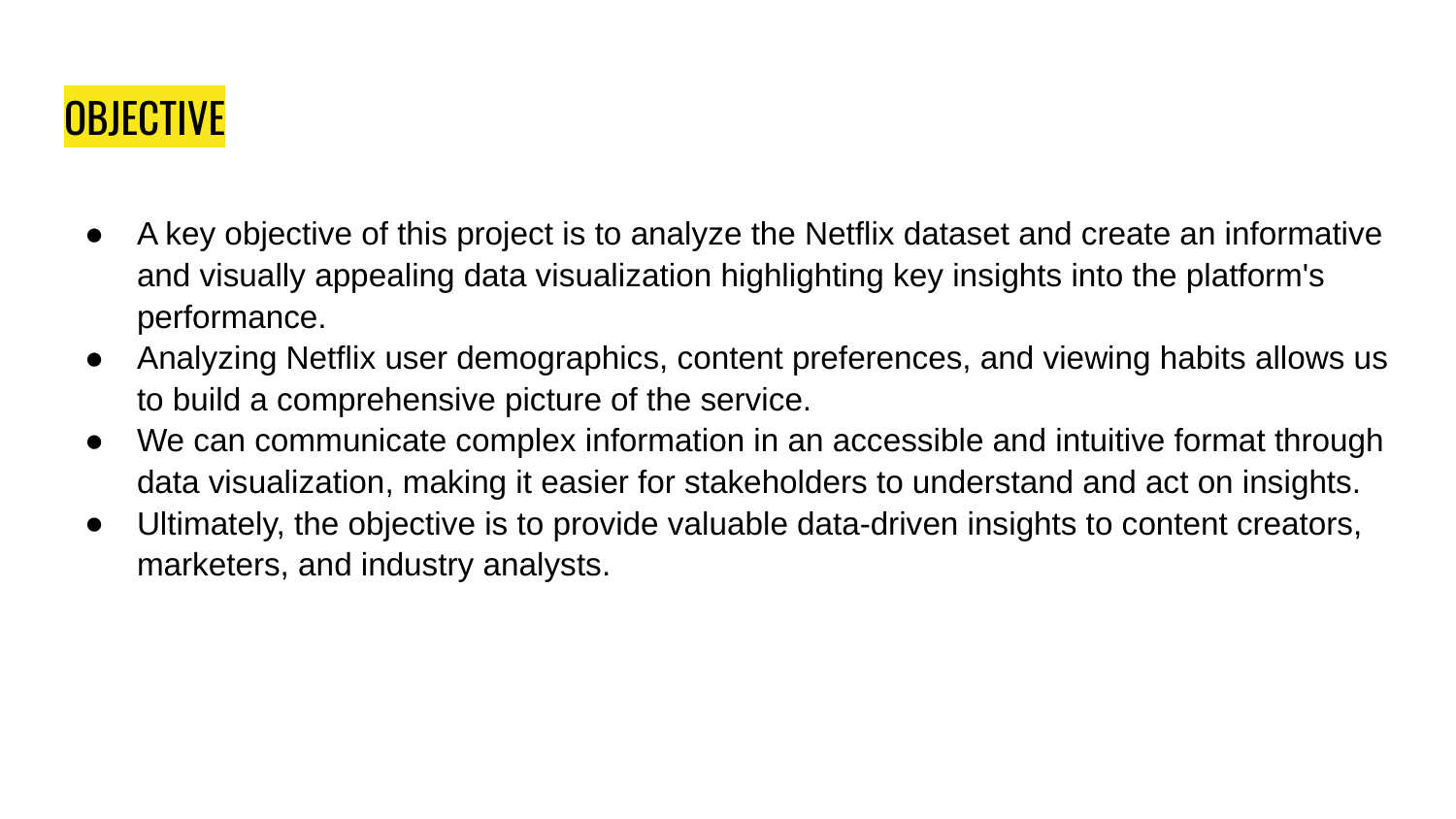

# OBJECTIVE
A key objective of this project is to analyze the Netflix dataset and create an informative and visually appealing data visualization highlighting key insights into the platform's performance.
Analyzing Netflix user demographics, content preferences, and viewing habits allows us to build a comprehensive picture of the service.
We can communicate complex information in an accessible and intuitive format through data visualization, making it easier for stakeholders to understand and act on insights.
Ultimately, the objective is to provide valuable data-driven insights to content creators, marketers, and industry analysts.